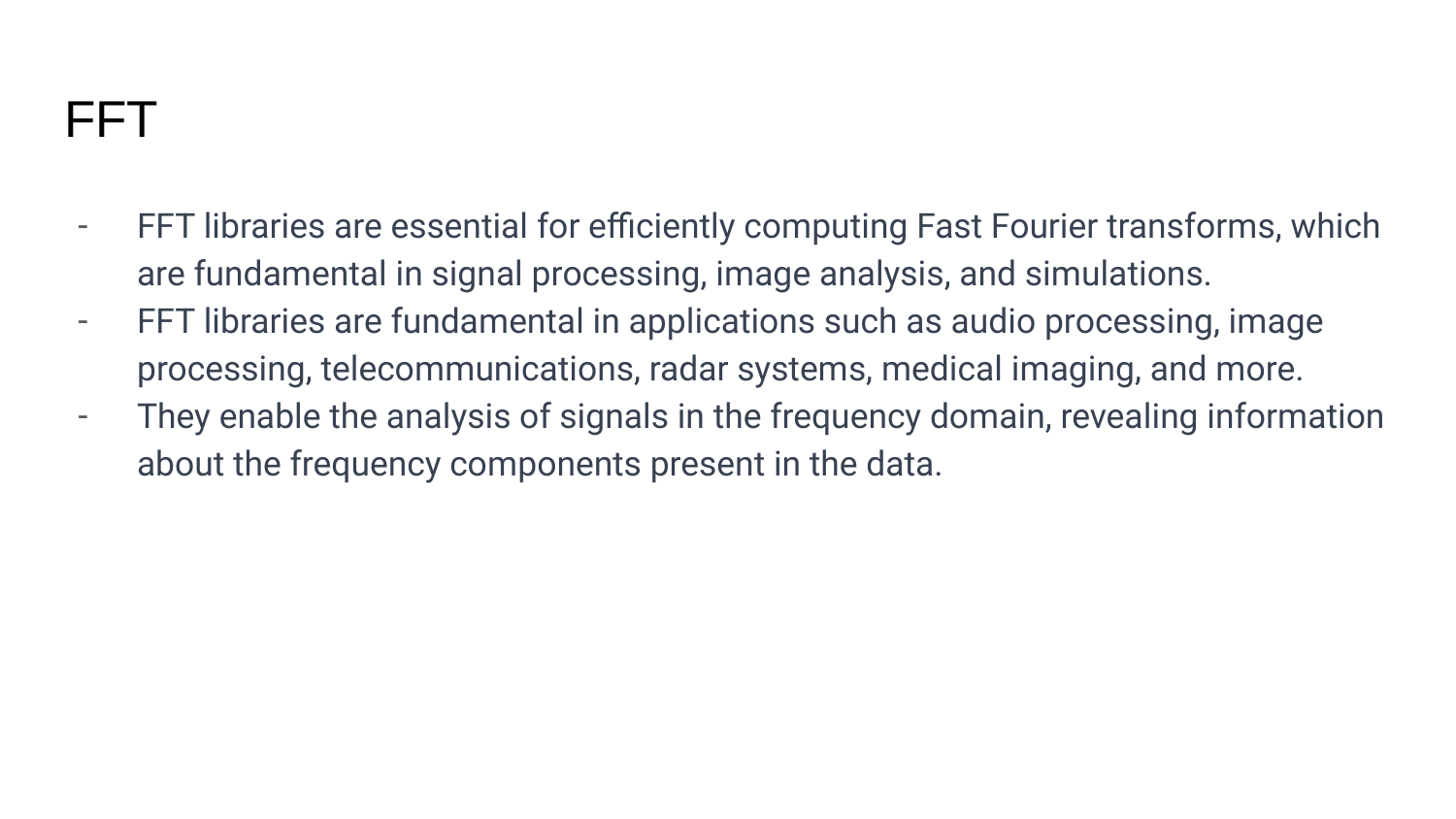

# FFT
FFT libraries are essential for efficiently computing Fast Fourier transforms, which are fundamental in signal processing, image analysis, and simulations.
FFT libraries are fundamental in applications such as audio processing, image processing, telecommunications, radar systems, medical imaging, and more.
They enable the analysis of signals in the frequency domain, revealing information about the frequency components present in the data.